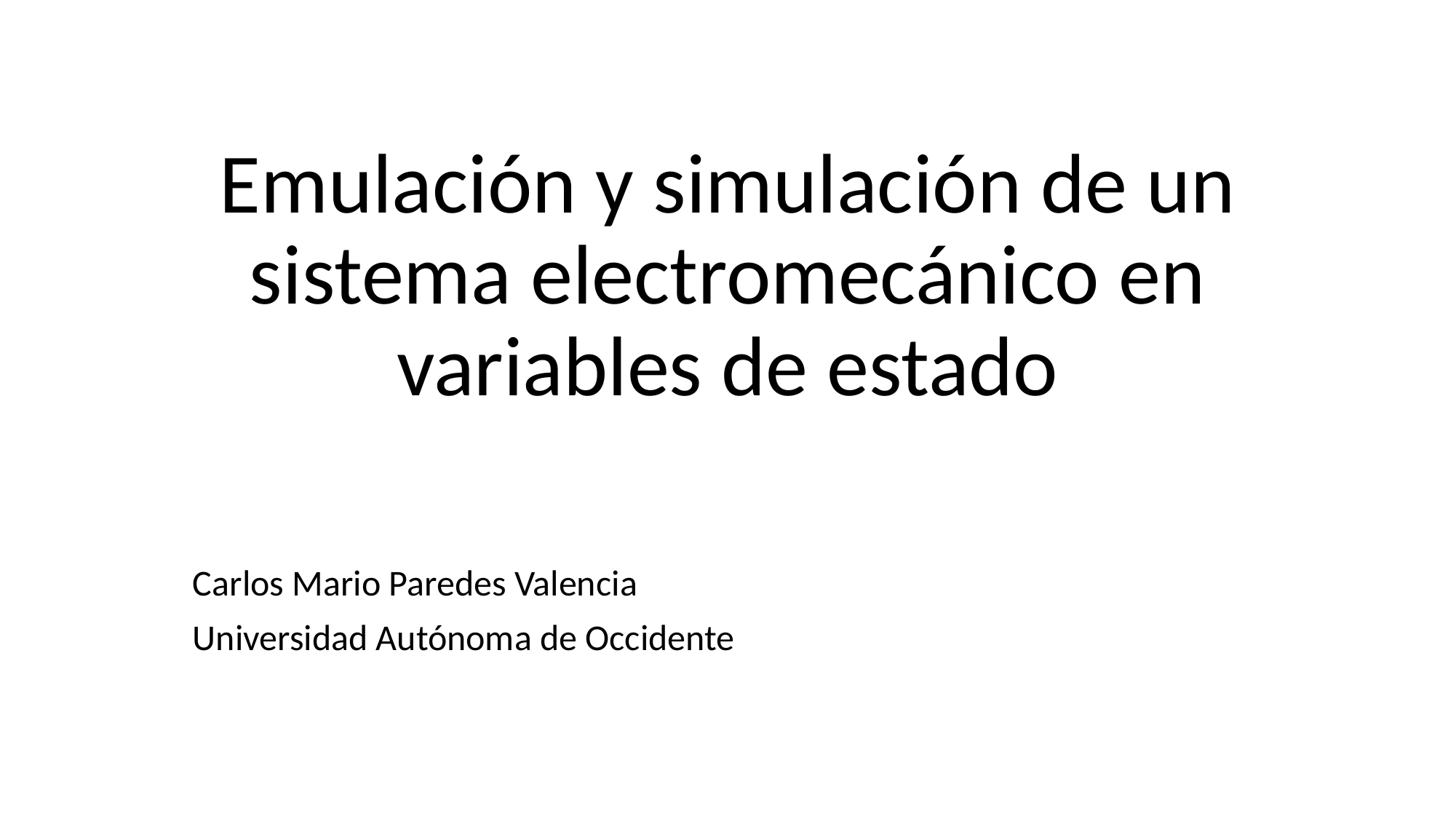

# Emulación y simulación de un sistema electromecánico en variables de estado
Carlos Mario Paredes Valencia
Universidad Autónoma de Occidente